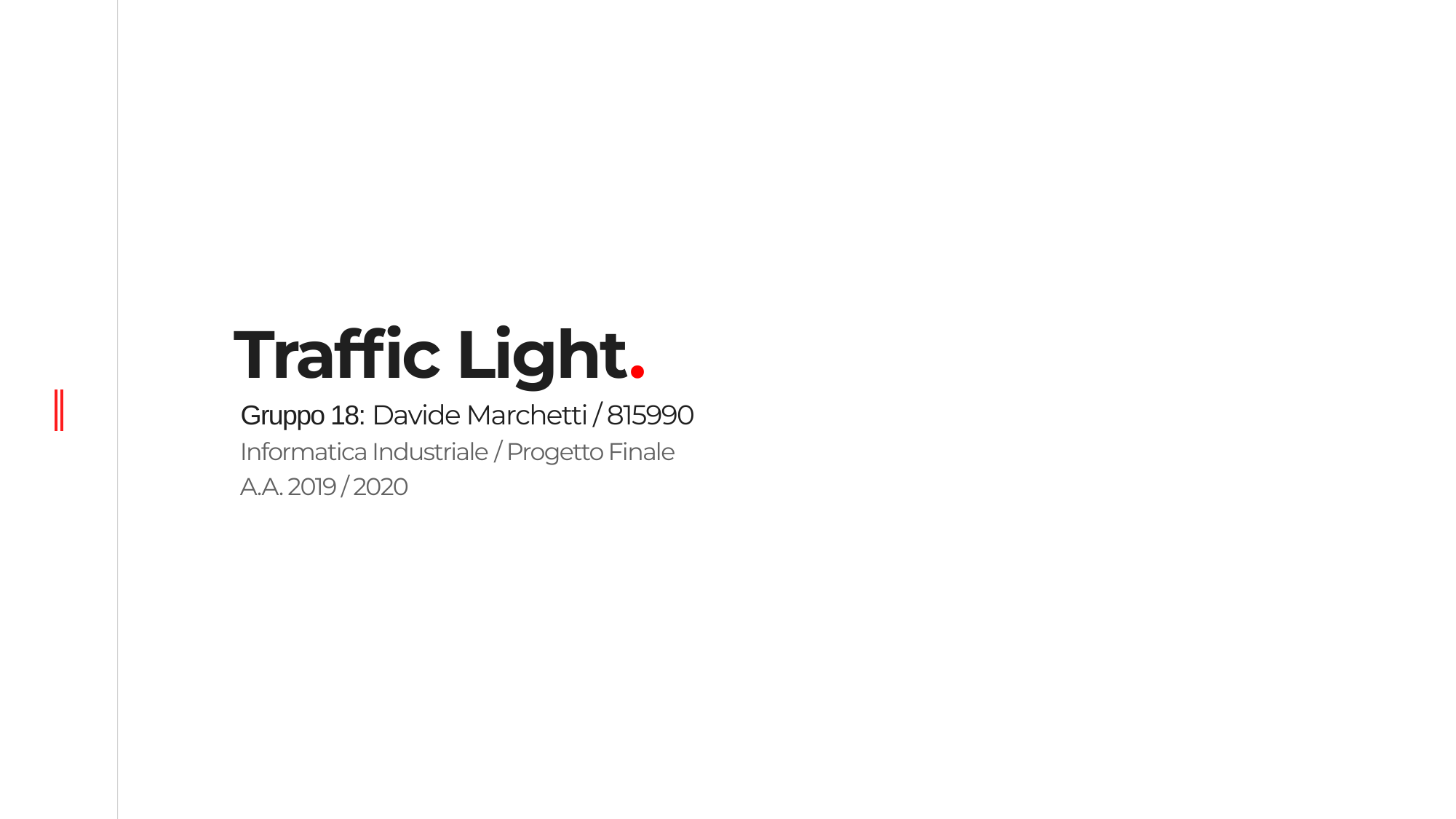

Traffic Light.
 Gruppo 18: Davide Marchetti / 815990
 Informatica Industriale / Progetto Finale
 A.A. 2019 / 2020